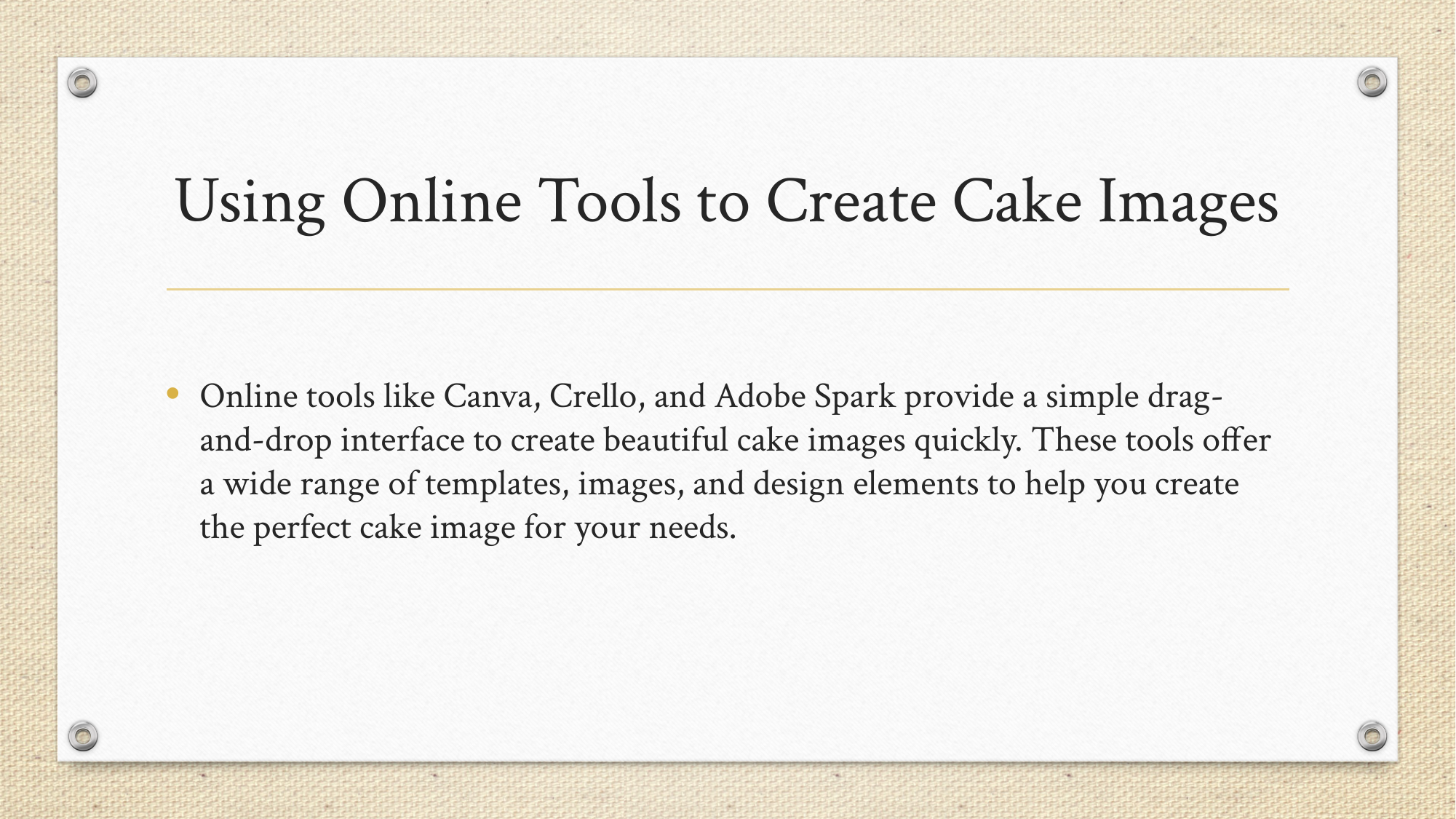

# Using Online Tools to Create Cake Images

Online tools like Canva, Crello, and Adobe Spark provide a simple drag-and-drop interface to create beautiful cake images quickly. These tools offer a wide range of templates, images, and design elements to help you create the perfect cake image for your needs.